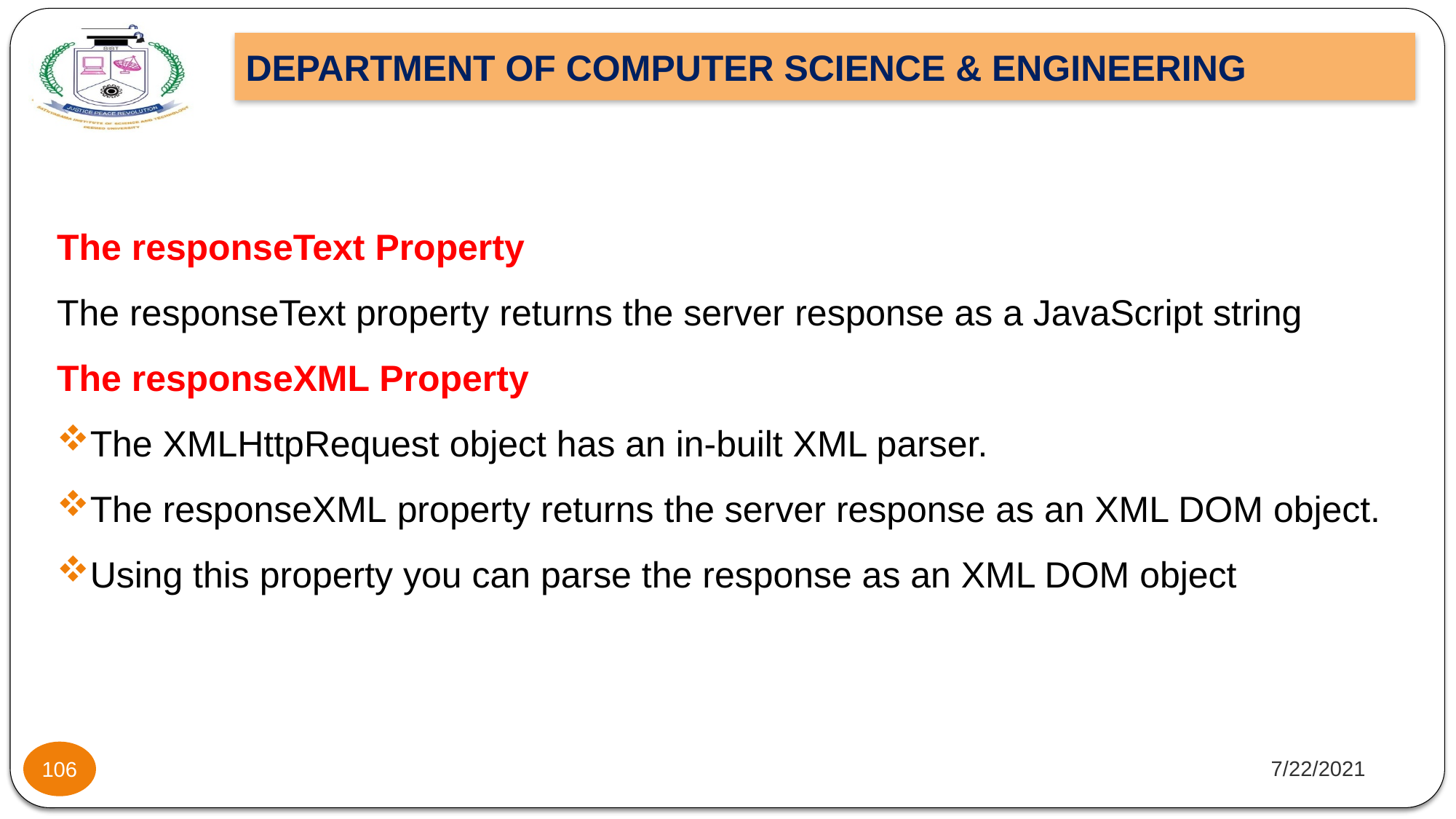

The responseText Property
The responseText property returns the server response as a JavaScript string
The responseXML Property
The XMLHttpRequest object has an in-built XML parser.
The responseXML property returns the server response as an XML DOM object.
Using this property you can parse the response as an XML DOM object

7/22/2021
106